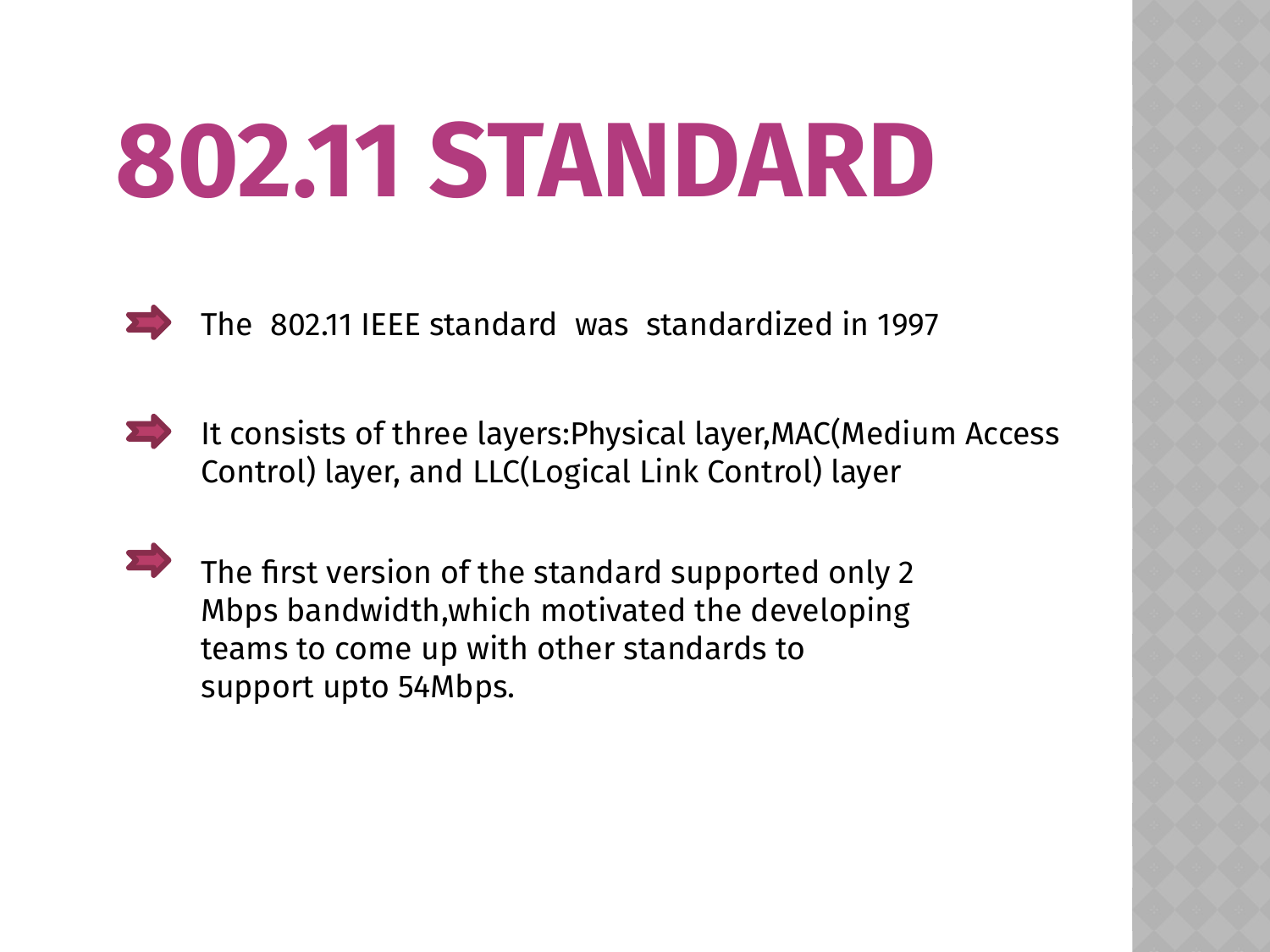

# 802.11 standard
The  802.11 IEEE standard  was  standardized in 1997

It consists of three layers:Physical layer,MAC(Medium Access Control) layer, and LLC(Logical Link Control) layer

The first version of the standard supported only 2 Mbps bandwidth,which motivated the developing teams to come up with other standards to support upto 54Mbps.